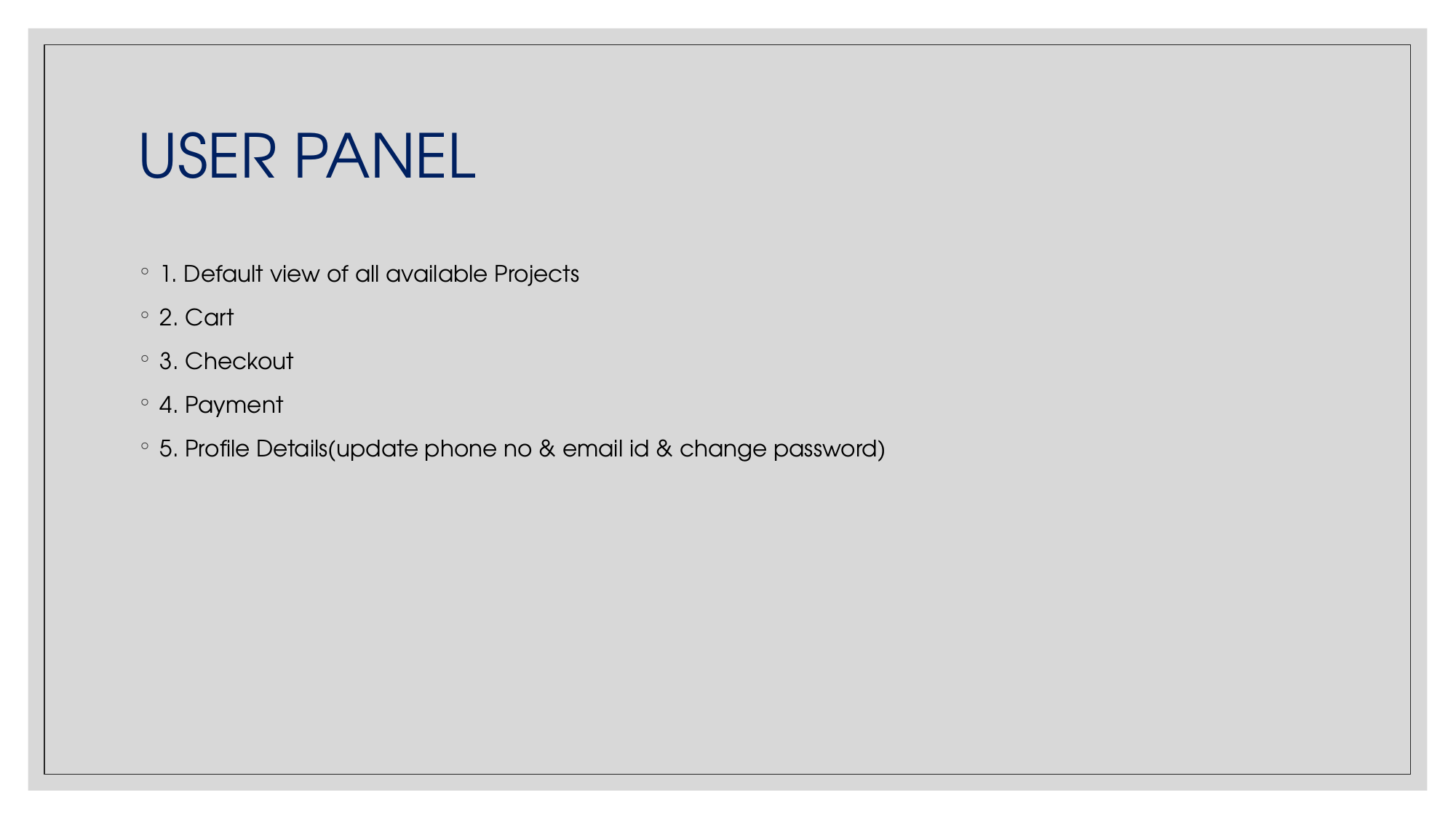

# USER PANEL
1. Default view of all available Projects
2. Cart
3. Checkout
4. Payment
5. Profile Details(update phone no & email id & change password)